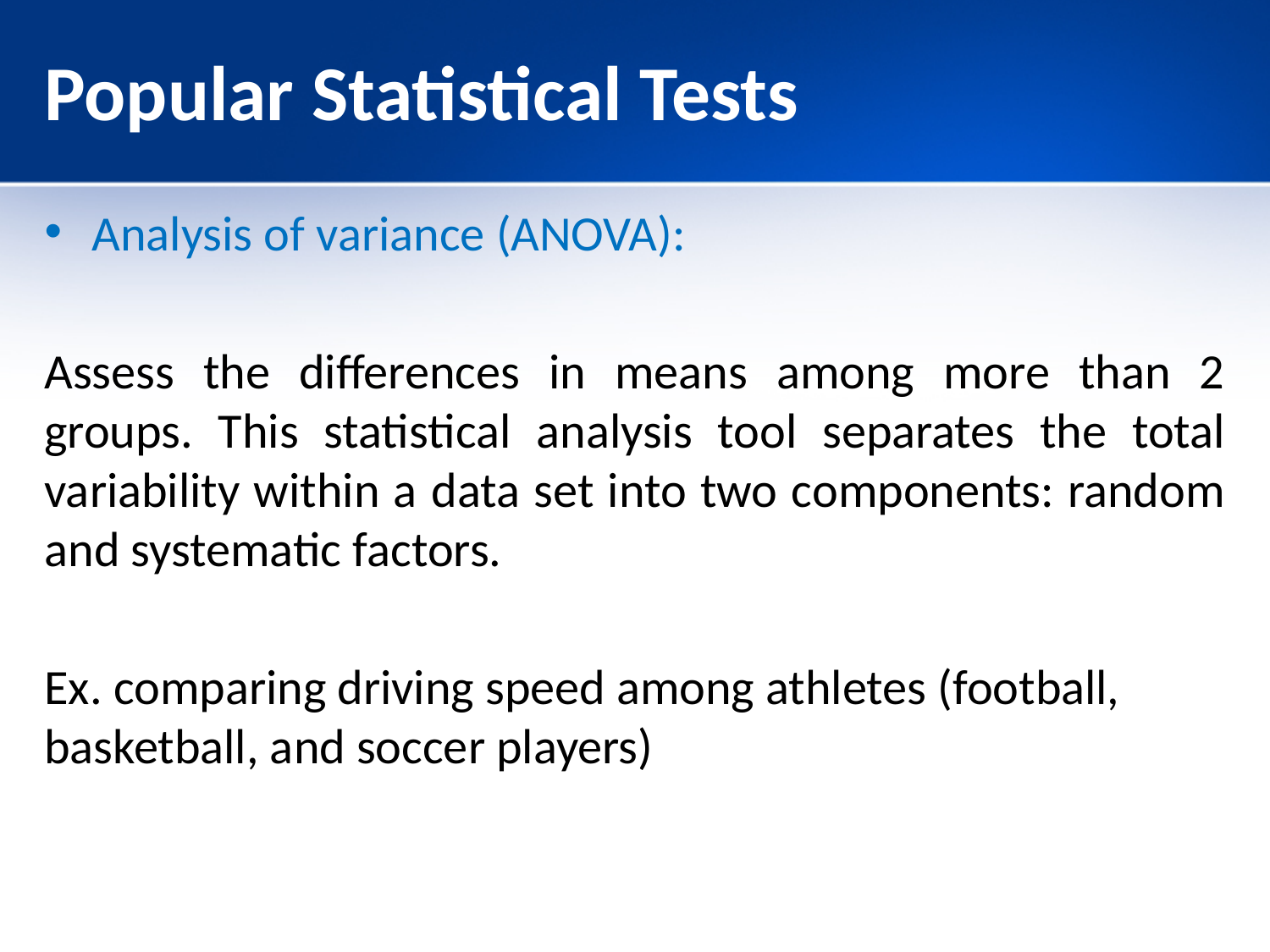

# Popular Statistical Tests
Analysis of variance (ANOVA):

Assess the differences in means among more than 2 groups. This statistical analysis tool separates the total variability within a data set into two components: random and systematic factors.

Ex. comparing driving speed among athletes (football, basketball, and soccer players)